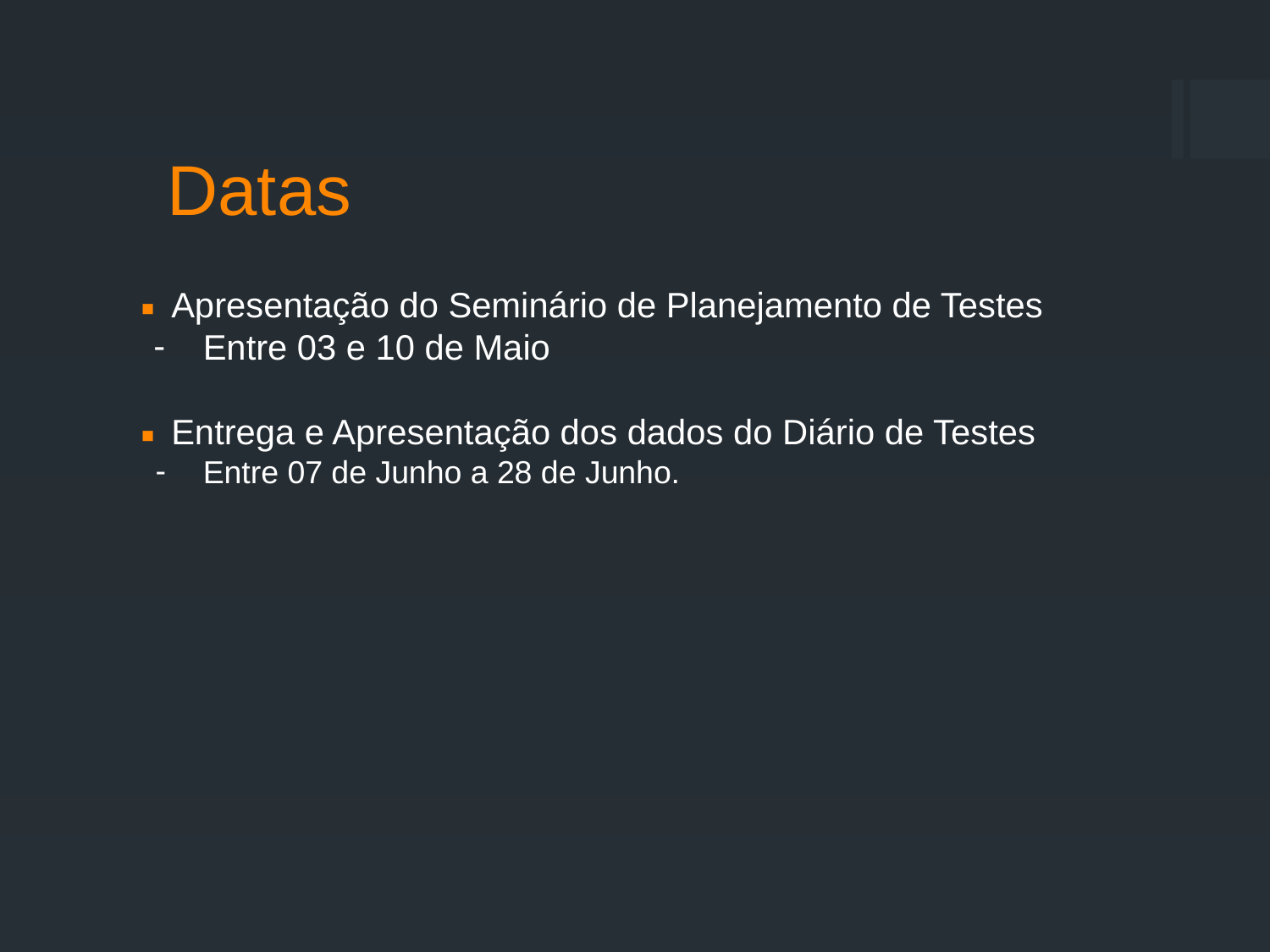

Datas
Apresentação do Seminário de Planejamento de Testes
Entre 03 e 10 de Maio

Entrega e Apresentação dos dados do Diário de Testes
Entre 07 de Junho a 28 de Junho.